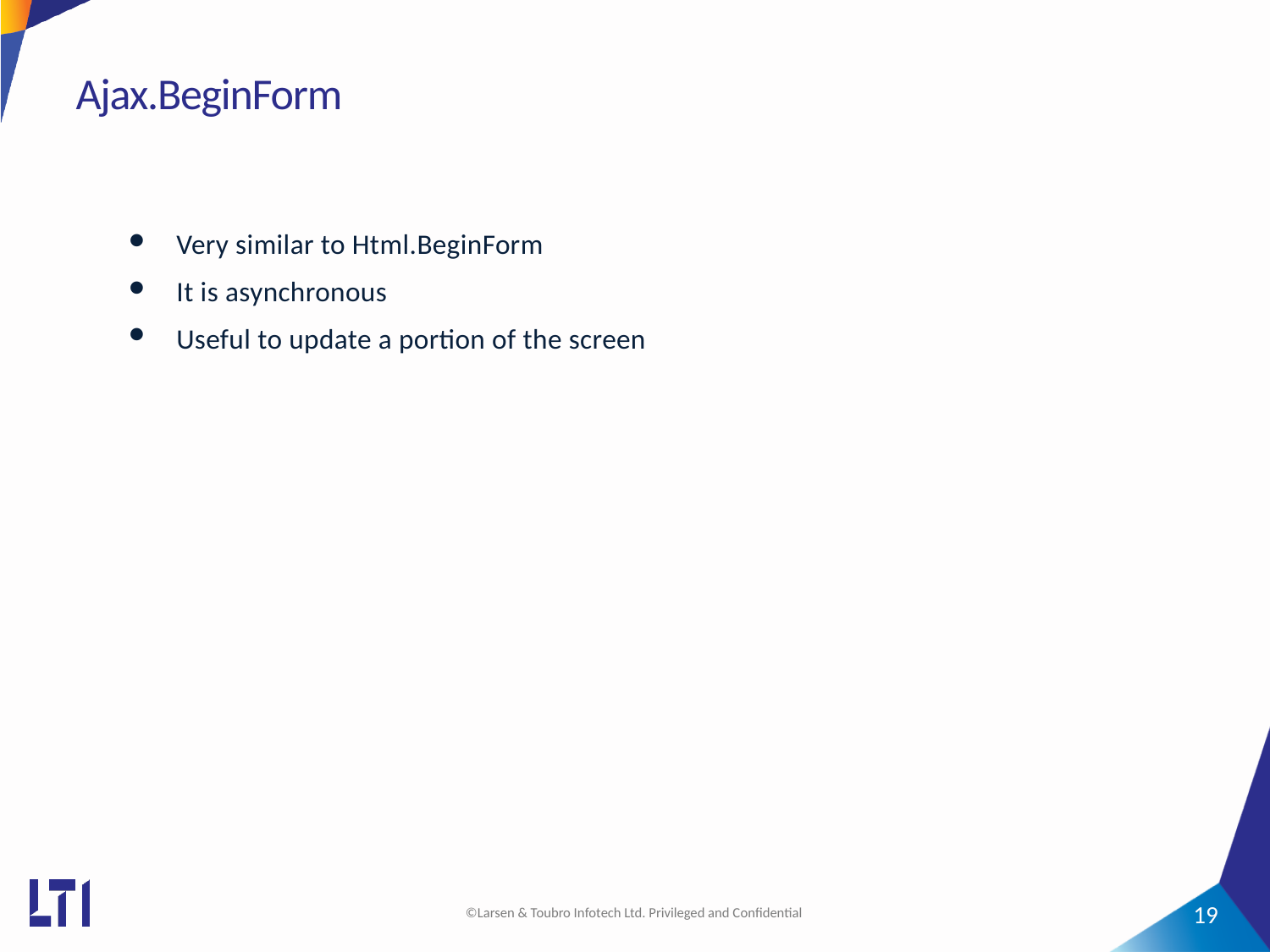

# Ajax.BeginForm
Very similar to Html.BeginForm
It is asynchronous
Useful to update a portion of the screen